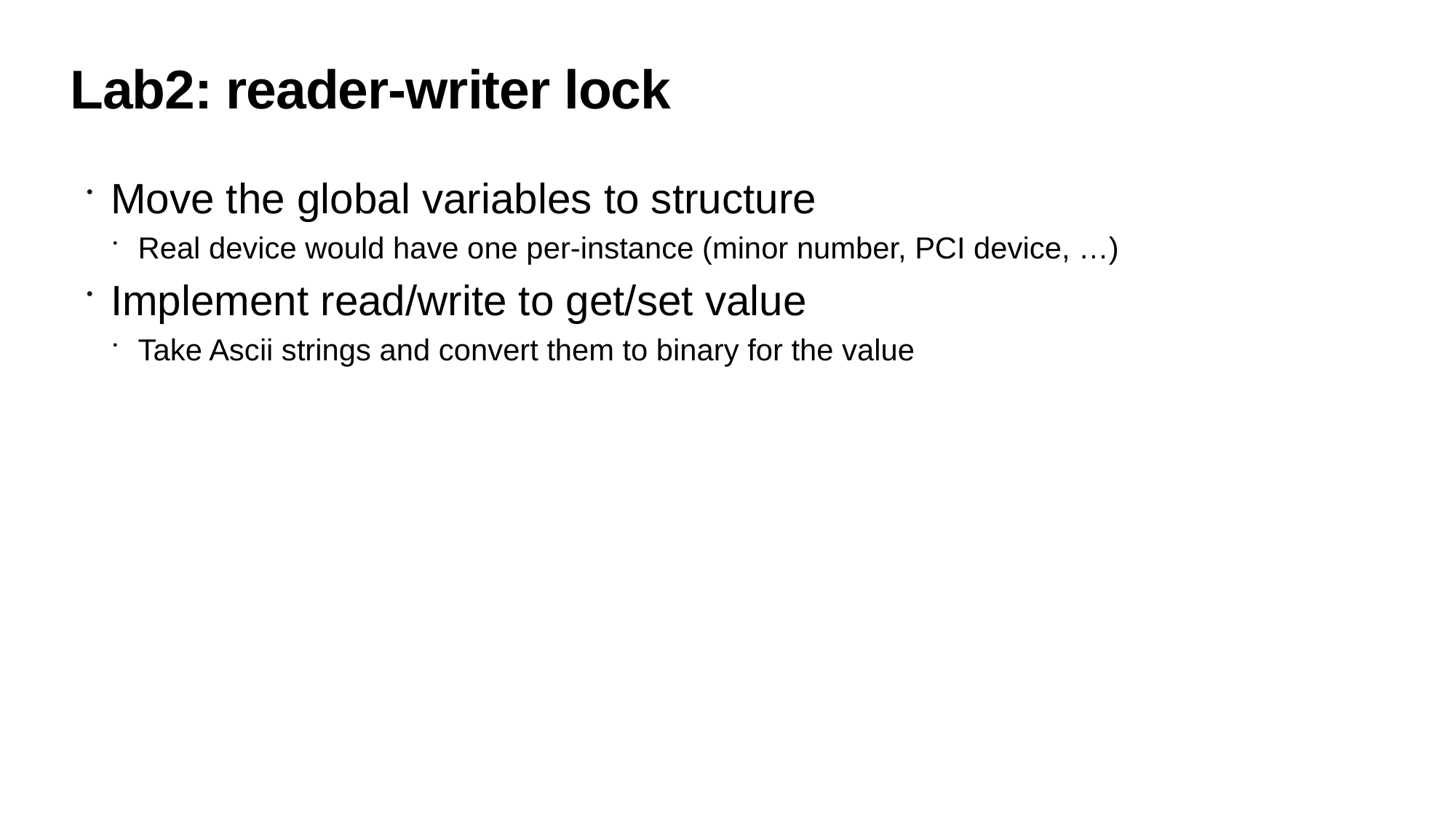

# Lab2: reader-writer lock
Move the global variables to structure
Real device would have one per-instance (minor number, PCI device, …)
Implement read/write to get/set value
Take Ascii strings and convert them to binary for the value